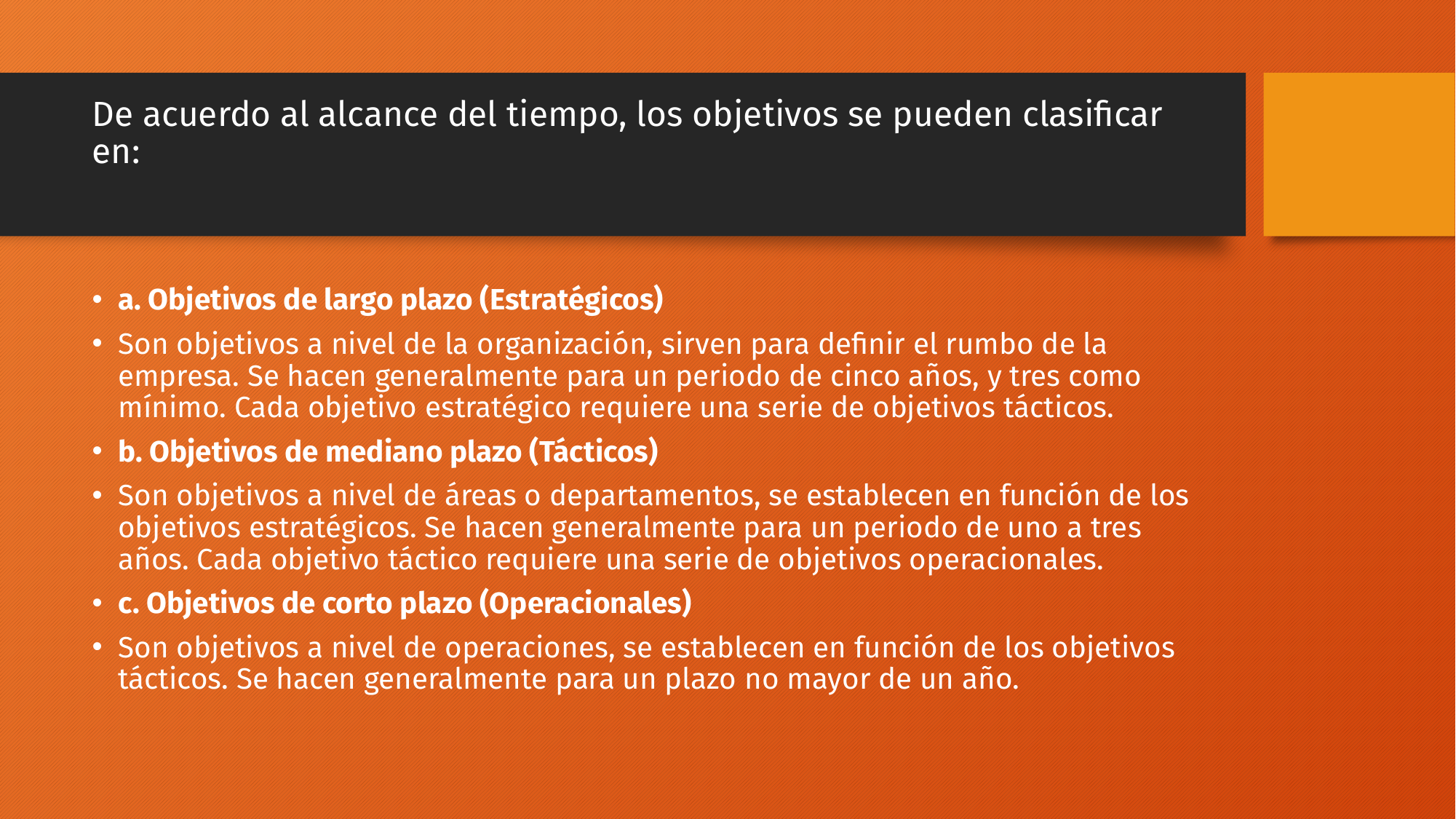

# De acuerdo al alcance del tiempo, los objetivos se pueden clasificar en:
a. Objetivos de largo plazo (Estratégicos)
Son objetivos a nivel de la organización, sirven para definir el rumbo de la empresa. Se hacen generalmente para un periodo de cinco años, y tres como mínimo. Cada objetivo estratégico requiere una serie de objetivos tácticos.
b. Objetivos de mediano plazo (Tácticos)
Son objetivos a nivel de áreas o departamentos, se establecen en función de los objetivos estratégicos. Se hacen generalmente para un periodo de uno a tres años. Cada objetivo táctico requiere una serie de objetivos operacionales.
c. Objetivos de corto plazo (Operacionales)
Son objetivos a nivel de operaciones, se establecen en función de los objetivos tácticos. Se hacen generalmente para un plazo no mayor de un año.